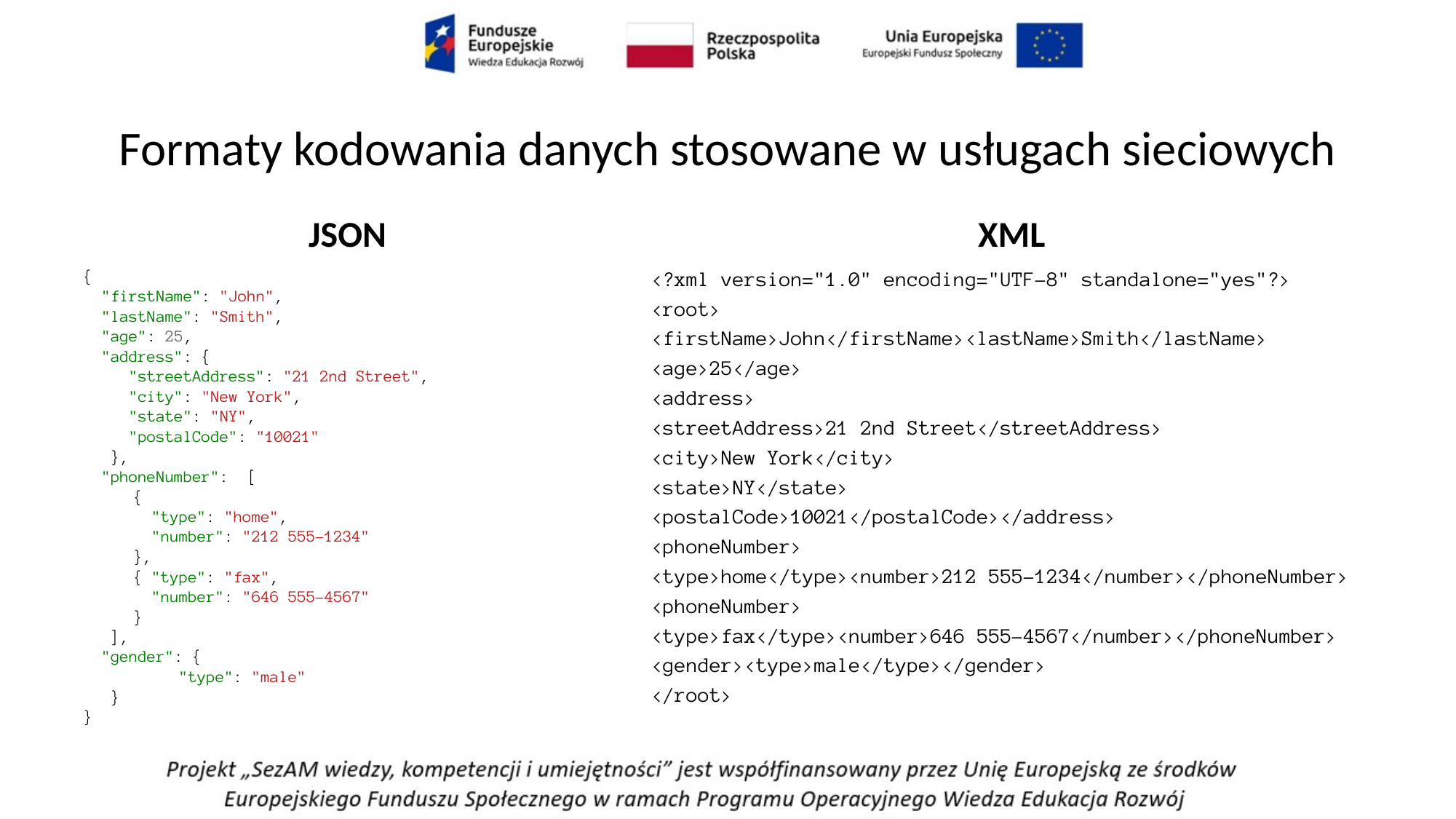

# Formaty kodowania danych stosowane w usługach sieciowych
JSON
XML
{
  "firstName": "John",
  "lastName": "Smith",
  "age": 25,
  "address": {
     "streetAddress": "21 2nd Street",
     "city": "New York",
     "state": "NY",
     "postalCode": "10021"
   },
  "phoneNumber":  [
  	{
	  "type": "home",
  	  "number": "212 555-1234"
	},
	{ "type": "fax",
  	  "number": "646 555-4567"
	}
   ],
  "gender": {
	     "type": "male"
   }
}
<?xml version="1.0" encoding="UTF-8" standalone="yes"?>
<root>
<firstName>John</firstName><lastName>Smith</lastName>
<age>25</age>
<address>
<streetAddress>21 2nd Street</streetAddress>
<city>New York</city>
<state>NY</state>
<postalCode>10021</postalCode></address>
<phoneNumber>
<type>home</type><number>212 555-1234</number></phoneNumber>
<phoneNumber>
<type>fax</type><number>646 555-4567</number></phoneNumber>
<gender><type>male</type></gender>
</root>